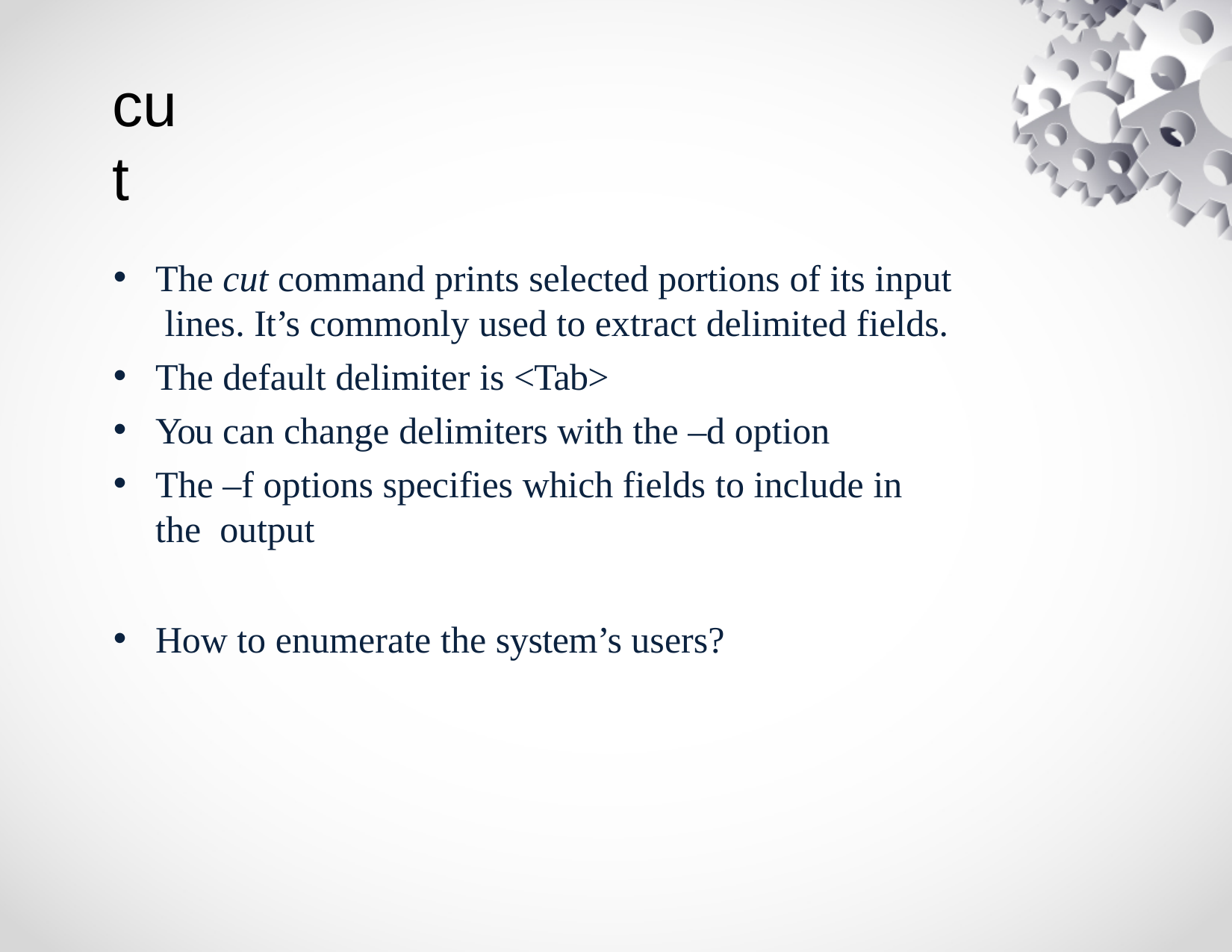

# cut
The cut command prints selected portions of its input  lines. It’s commonly used to extract delimited fields.
The default delimiter is <Tab>
You can change delimiters with the –d option
The –f options specifies which fields to include in the  output

How to enumerate the system’s users?